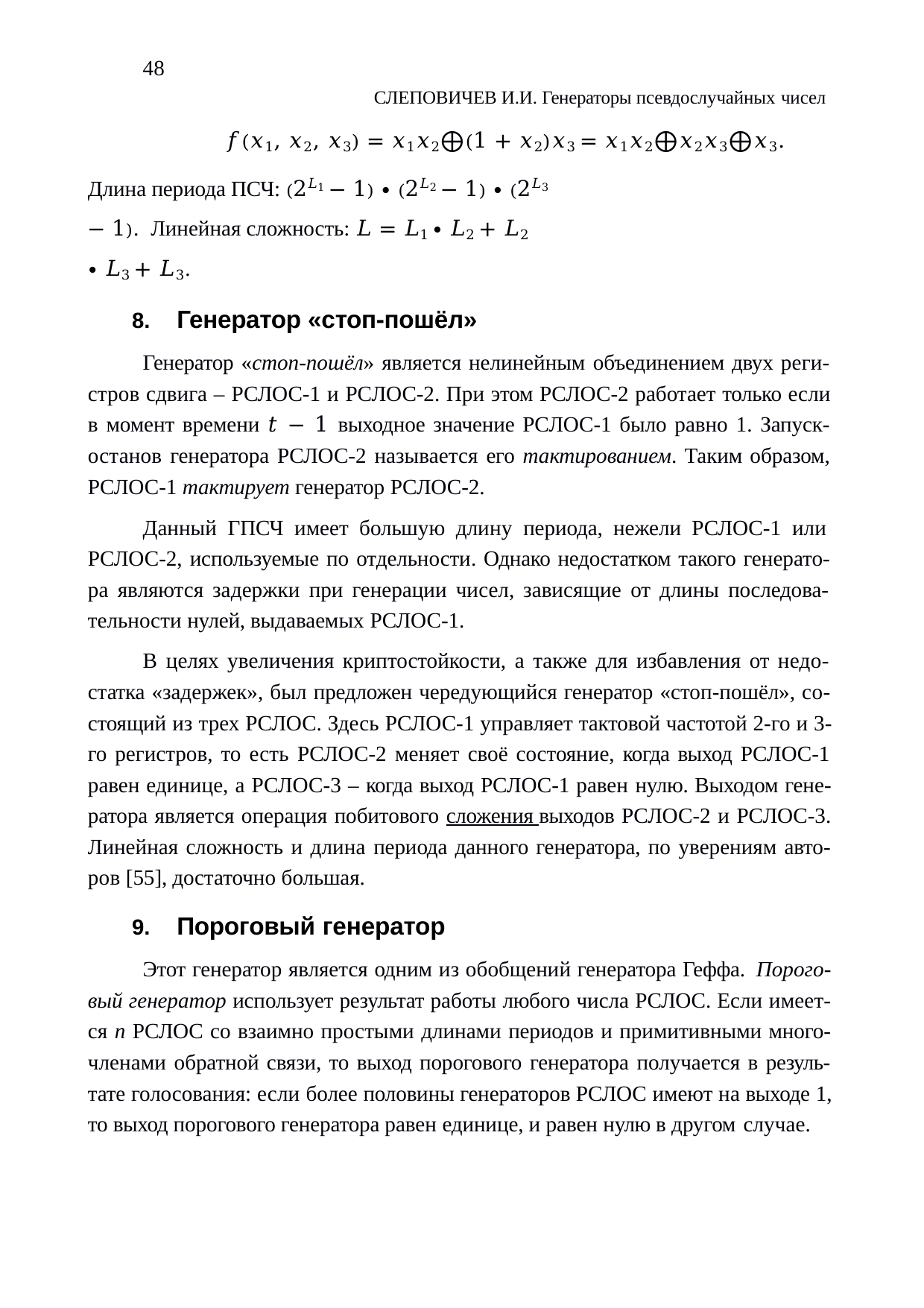

48
СЛЕПОВИЧЕВ И.И. Генераторы псевдослучайных чисел
𝑓(𝑥1, 𝑥2, 𝑥3) = 𝑥1𝑥2⨁(1 + 𝑥2)𝑥3 = 𝑥1𝑥2⨁𝑥2𝑥3⨁𝑥3.
Длина периода ПСЧ: (2𝐿1 − 1) ∙ (2𝐿2 − 1) ∙ (2𝐿3 − 1).  Линейная сложность: 𝐿 = 𝐿1 ∙ 𝐿2 + 𝐿2 ∙ 𝐿3 + 𝐿3.
Генератор «стоп-пошёл»
Генератор «стоп-пошёл» является нелинейным объединением двух реги-  стров сдвига – РСЛОС-1 и РСЛОС-2. При этом РСЛОС-2 работает только если  в момент времени 𝑡 − 1 выходное значение РСЛОС-1 было равно 1. Запуск-  останов генератора РСЛОС-2 называется его тактированием. Таким образом,  РСЛОС-1 тактирует генератор РСЛОС-2.
Данный ГПСЧ имеет большую длину периода, нежели РСЛОС-1 или  РСЛОС-2, используемые по отдельности. Однако недостатком такого генерато-  ра являются задержки при генерации чисел, зависящие от длины последова-  тельности нулей, выдаваемых РСЛОС-1.
В целях увеличения криптостойкости, а также для избавления от недо-  статка «задержек», был предложен чередующийся генератор «стоп-пошёл», со-  стоящий из трех РСЛОС. Здесь РСЛОС-1 управляет тактовой частотой 2-го и 3-  го регистров, то есть РСЛОС-2 меняет своё состояние, когда выход РСЛОС-1  равен единице, а РСЛОС-3 – когда выход РСЛОС-1 равен нулю. Выходом гене-  ратора является операция побитового сложения выходов РСЛОС-2 и РСЛОС-3.  Линейная сложность и длина периода данного генератора, по уверениям авто-  ров [55], достаточно большая.
Пороговый генератор
Этот генератор является одним из обобщений генератора Геффа. Порого-  вый генератор использует результат работы любого числа РСЛОС. Если имеет-  ся n РСЛОС со взаимно простыми длинами периодов и примитивными много-  членами обратной связи, то выход порогового генератора получается в резуль-  тате голосования: если более половины генераторов РСЛОС имеют на выходе 1,  то выход порогового генератора равен единице, и равен нулю в другом случае.